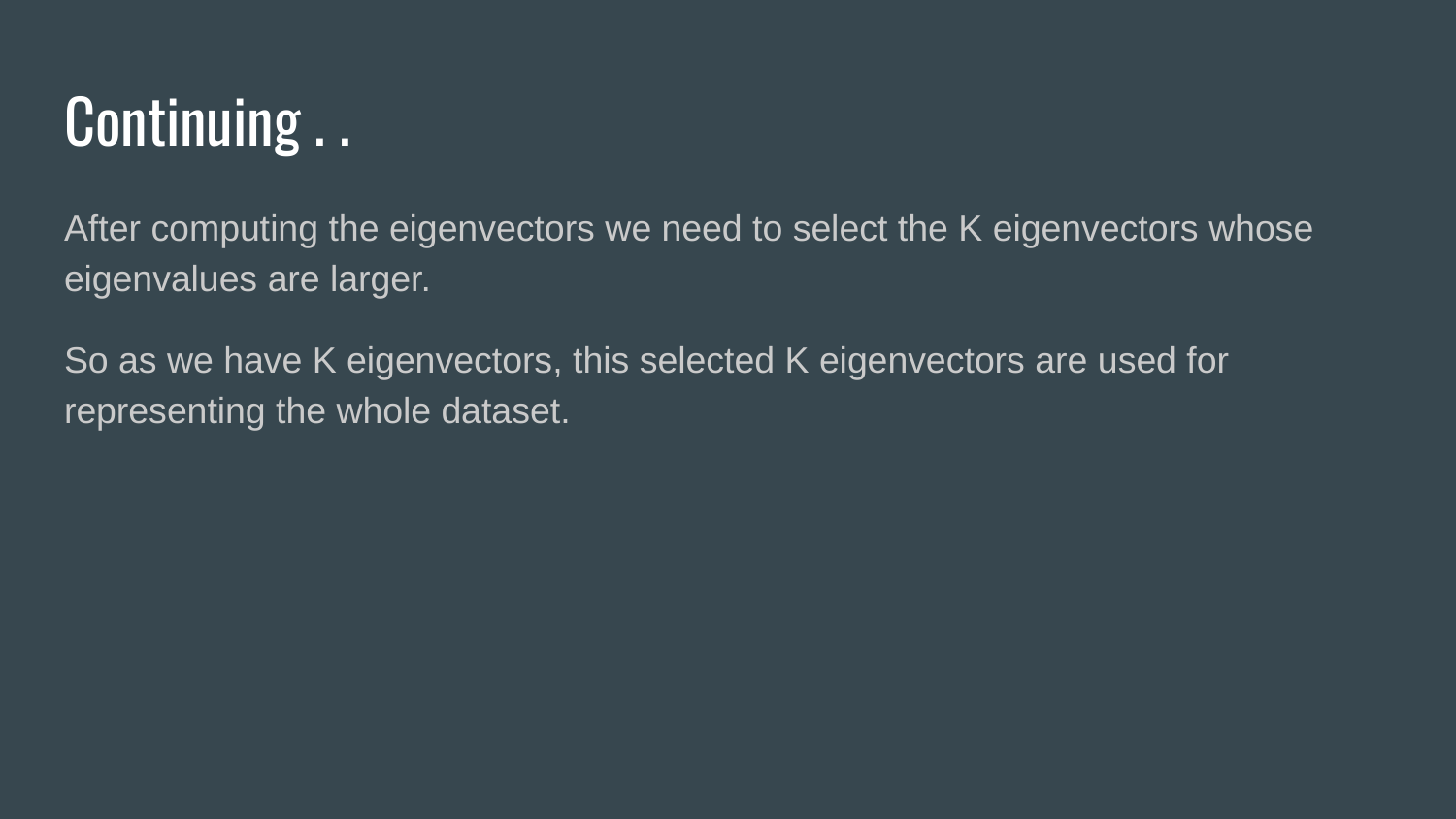

# Continuing . .
After computing the eigenvectors we need to select the K eigenvectors whose eigenvalues are larger.
So as we have K eigenvectors, this selected K eigenvectors are used for representing the whole dataset.